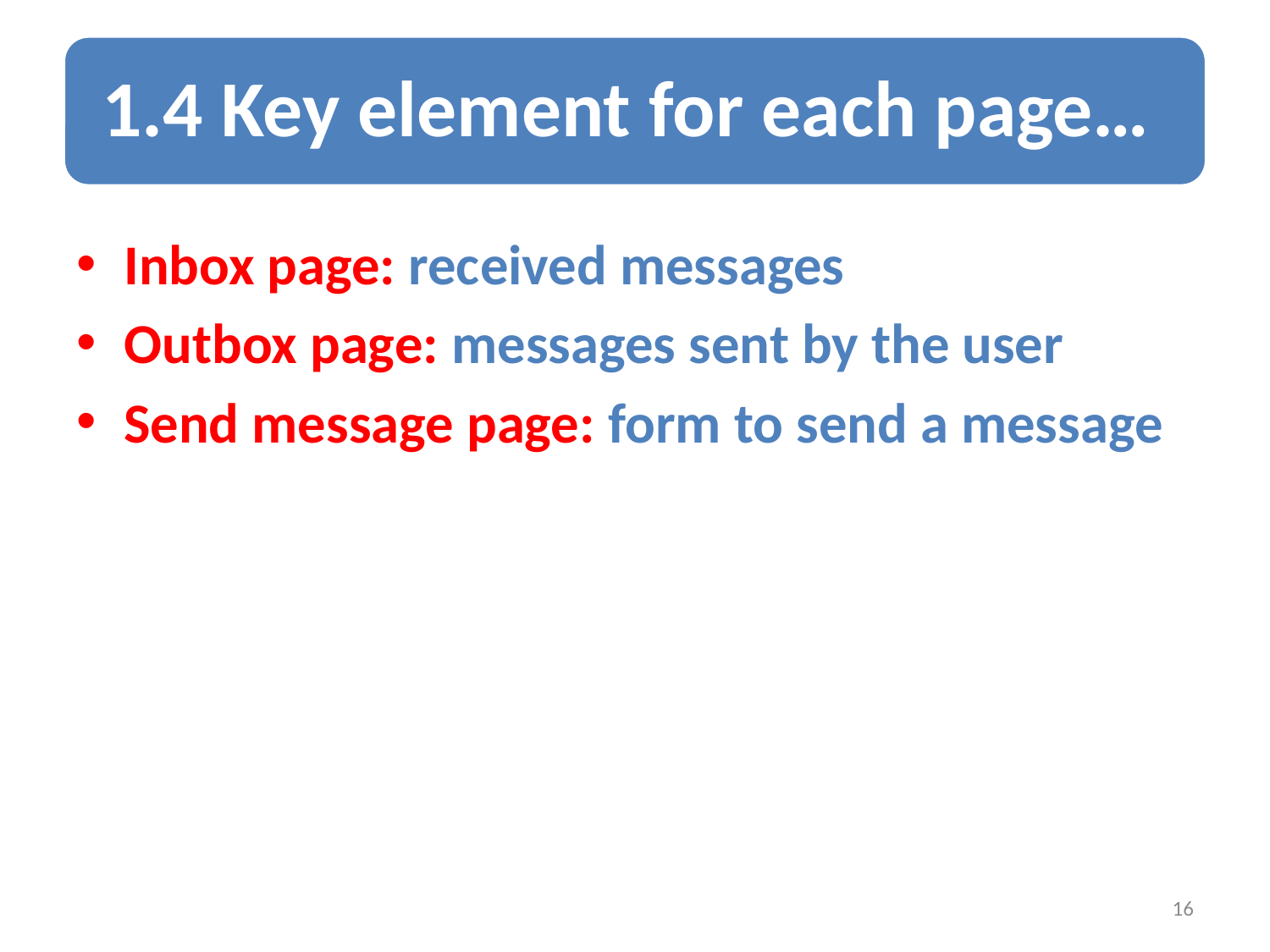

1.4 Key element for each page…
Inbox page: received messages
Outbox page: messages sent by the user
Send message page: form to send a message

16